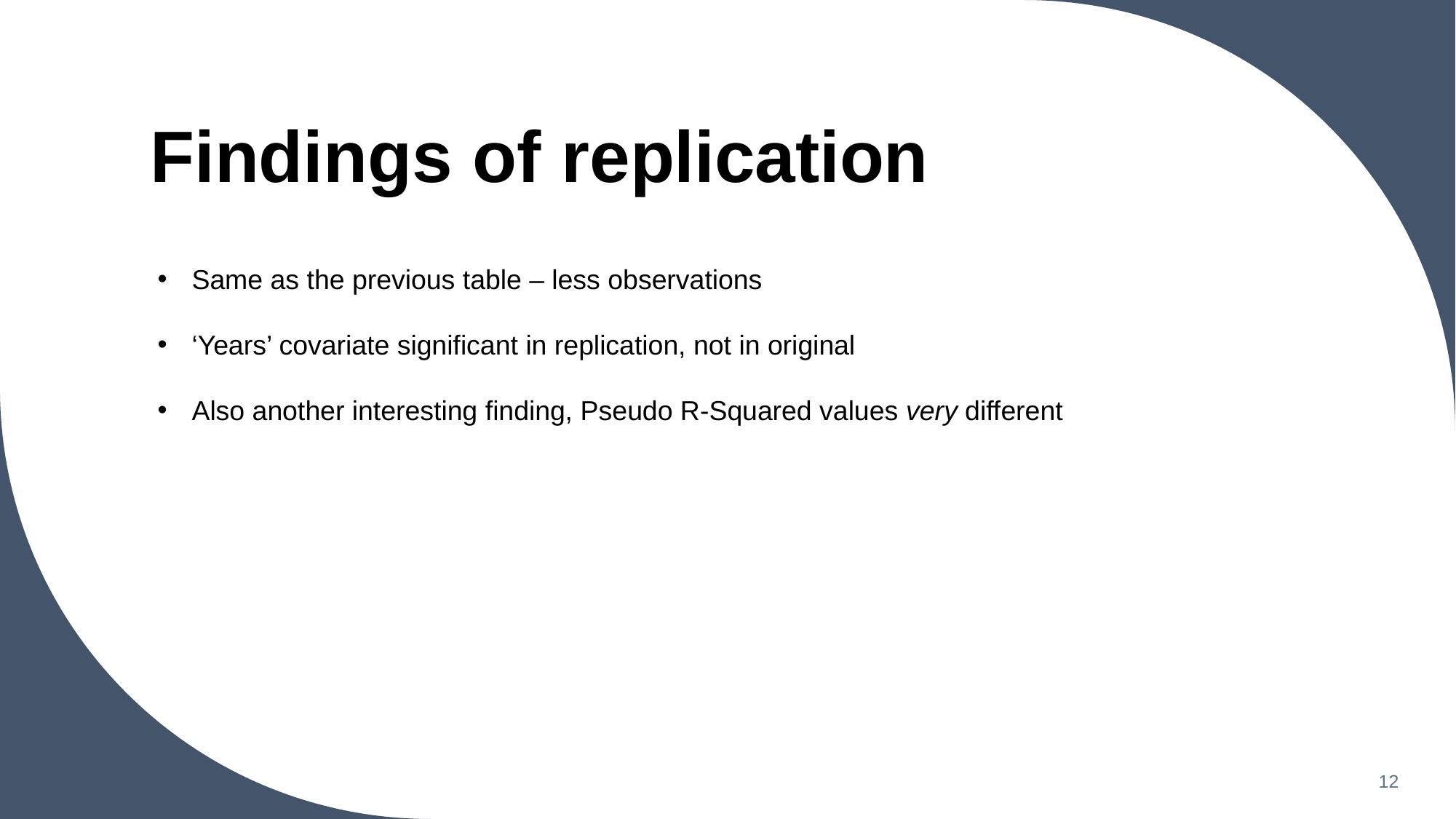

# Findings of replication
Same as the previous table – less observations
‘Years’ covariate significant in replication, not in original
Also another interesting finding, Pseudo R-Squared values very different

12